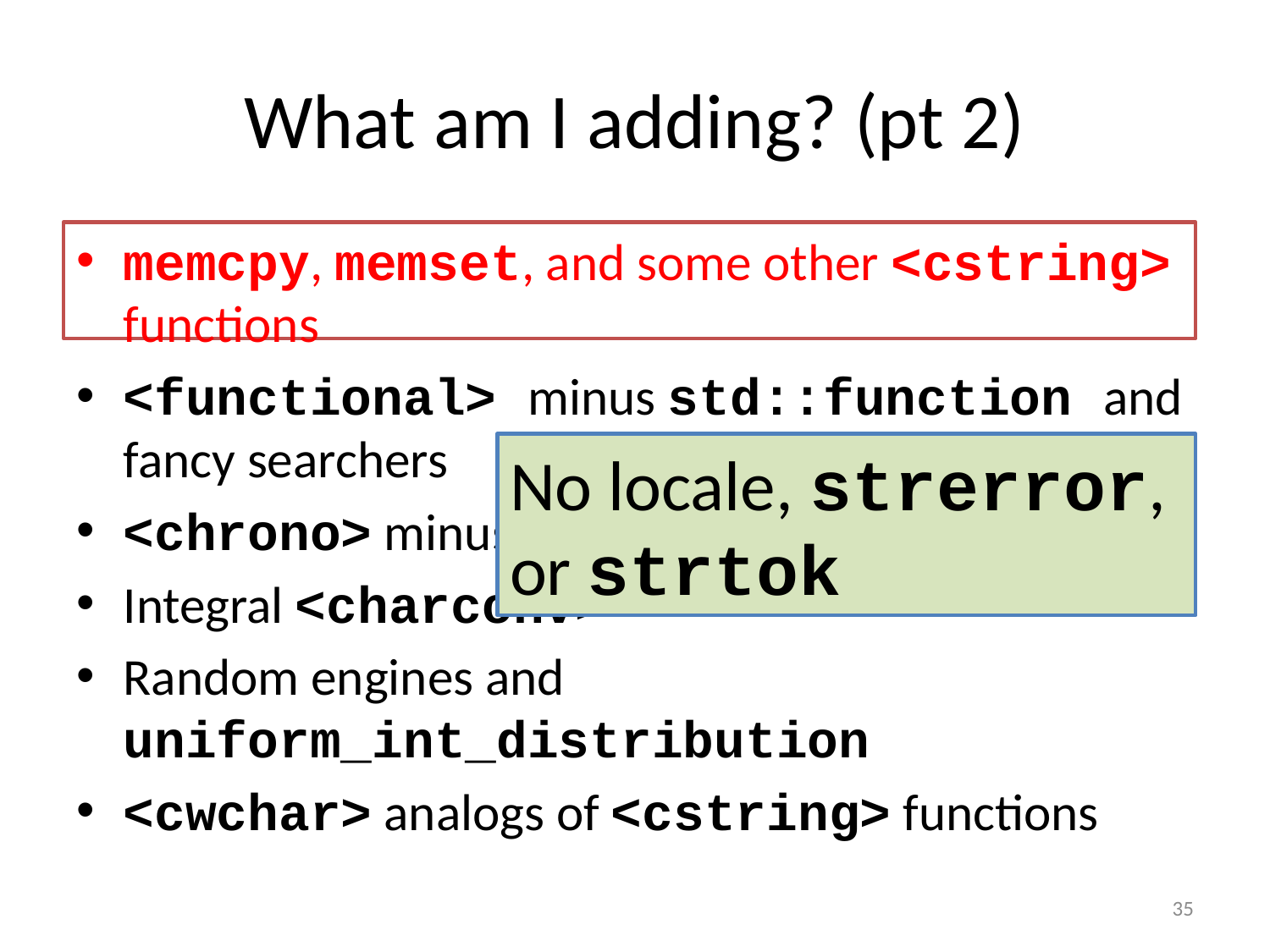

# What am I adding? (pt 2)

memcpy, memset, and some other <cstring> functions
<functional> minus std::function and fancy searchers
<chrono> minus clocks
Integral <charconv>
Random engines and uniform_int_distribution
<cwchar> analogs of <cstring> functions
No locale, strerror, or strtok
35